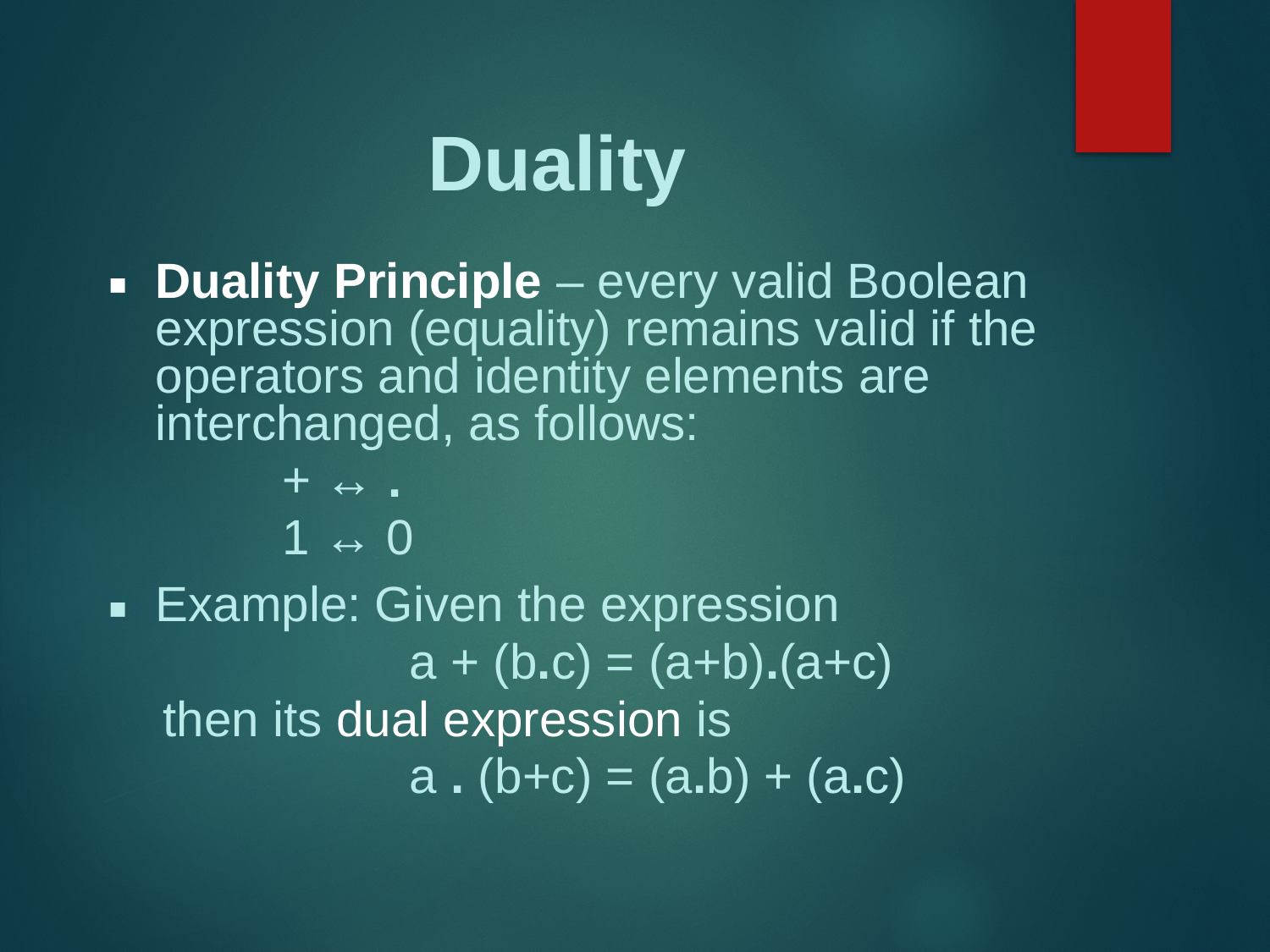

# Duality
Duality Principle – every valid Boolean expression (equality) remains valid if the operators and identity elements are interchanged, as follows:
		+ ↔ .
		1 ↔ 0
Example: Given the expression
			a + (b.c) = (a+b).(a+c)
    then its dual expression is
			a . (b+c) = (a.b) + (a.c)